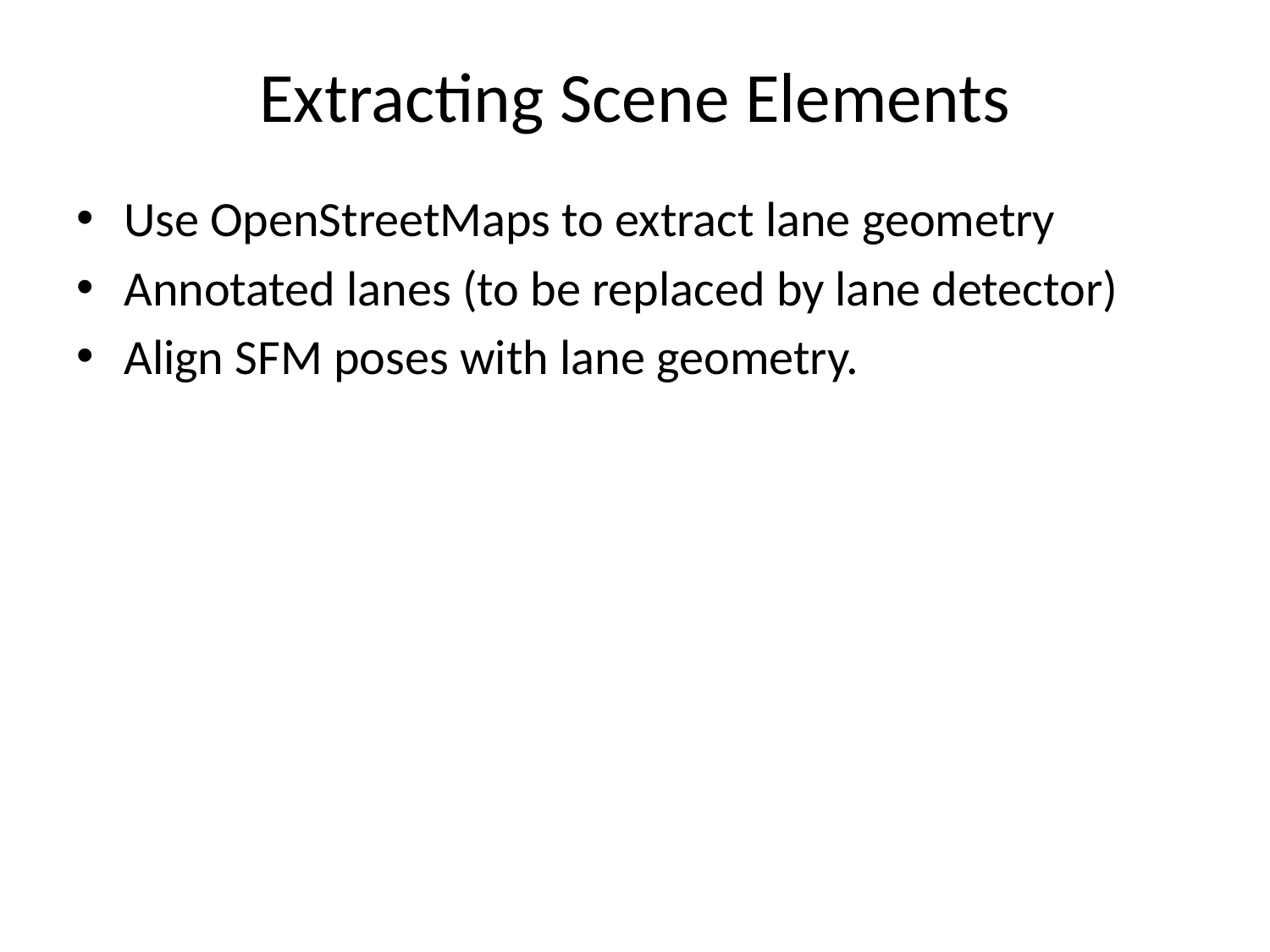

# Extracting Scene Elements
Use OpenStreetMaps to extract lane geometry
Annotated lanes (to be replaced by lane detector)
Align SFM poses with lane geometry.